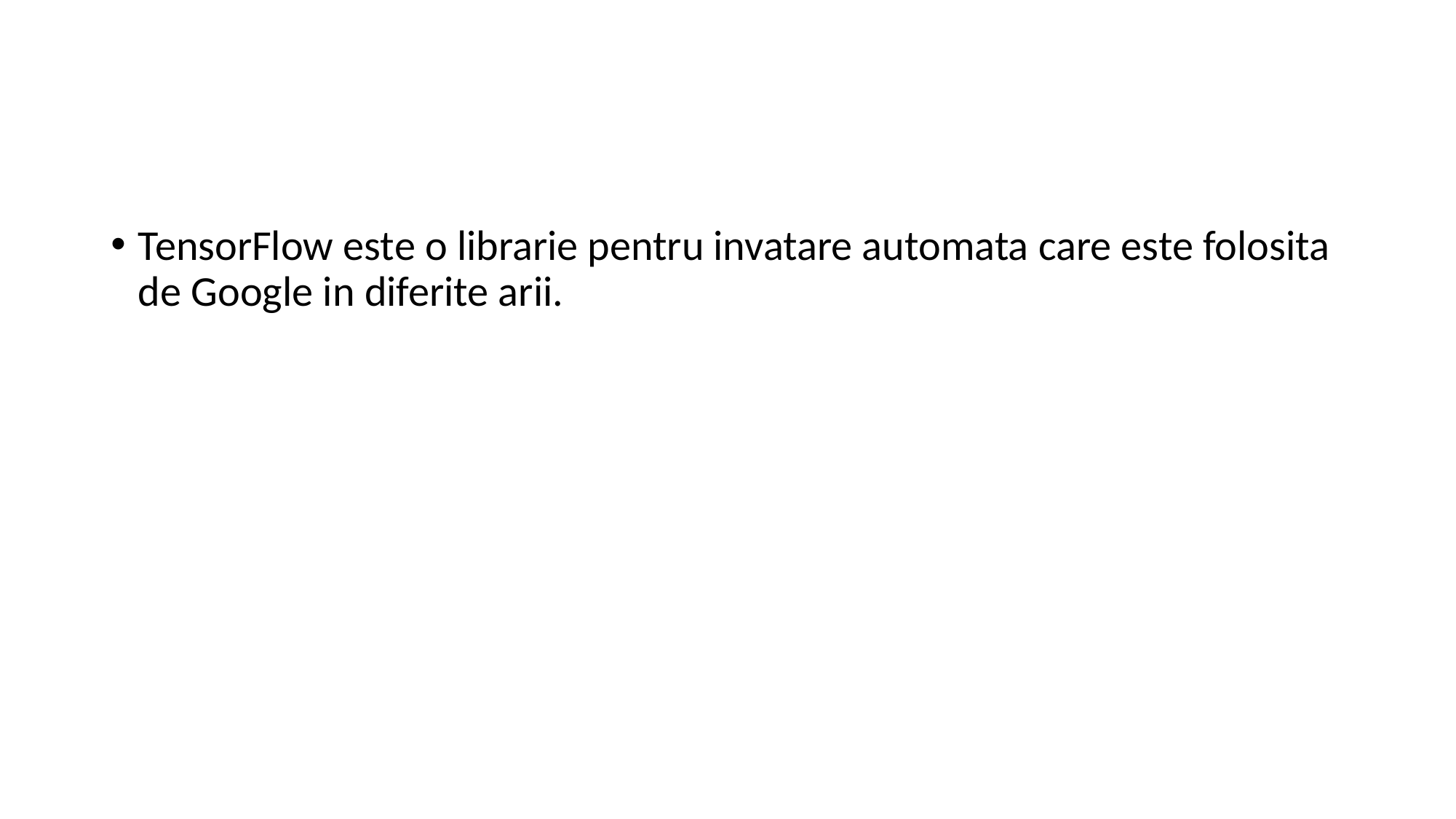

TensorFlow este o librarie pentru invatare automata care este folosita de Google in diferite arii.